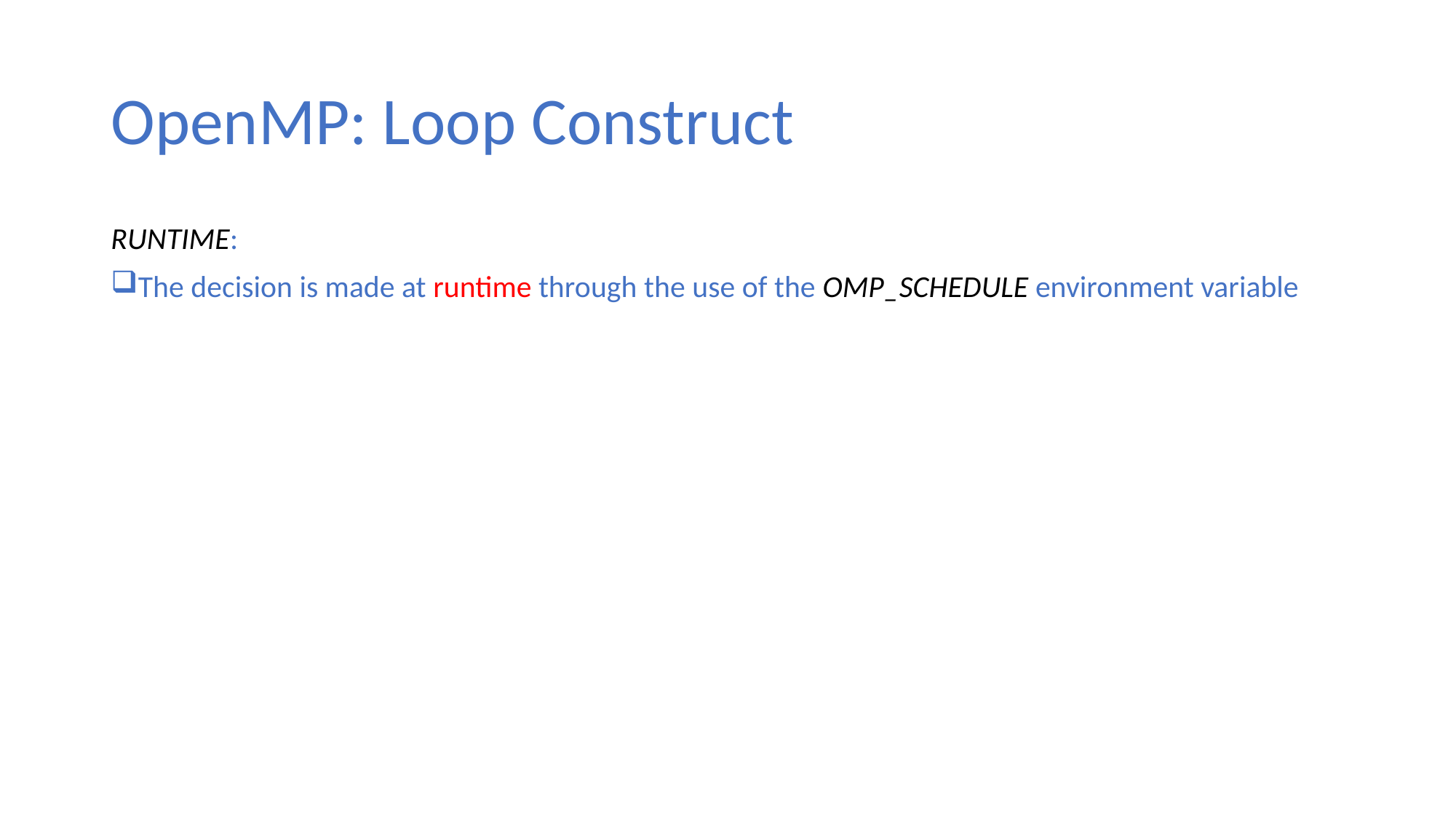

# OpenMP: Loop Construct
RUNTIME:
The decision is made at runtime through the use of the OMP_SCHEDULE environment variable